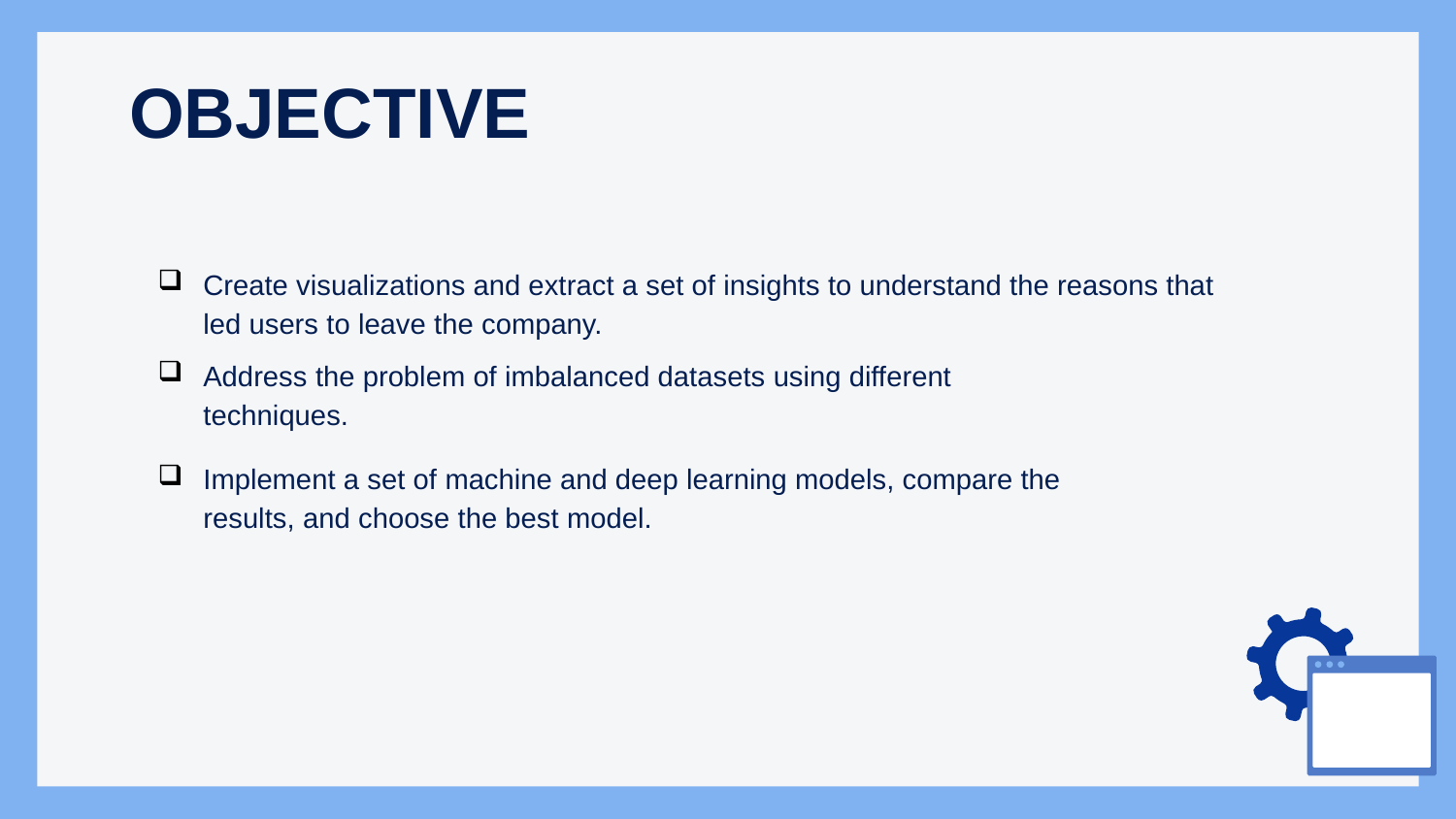

# OBJECTIVE
Create visualizations and extract a set of insights to understand the reasons that led users to leave the company.
Address the problem of imbalanced datasets using different techniques.
Implement a set of machine and deep learning models, compare the results, and choose the best model.